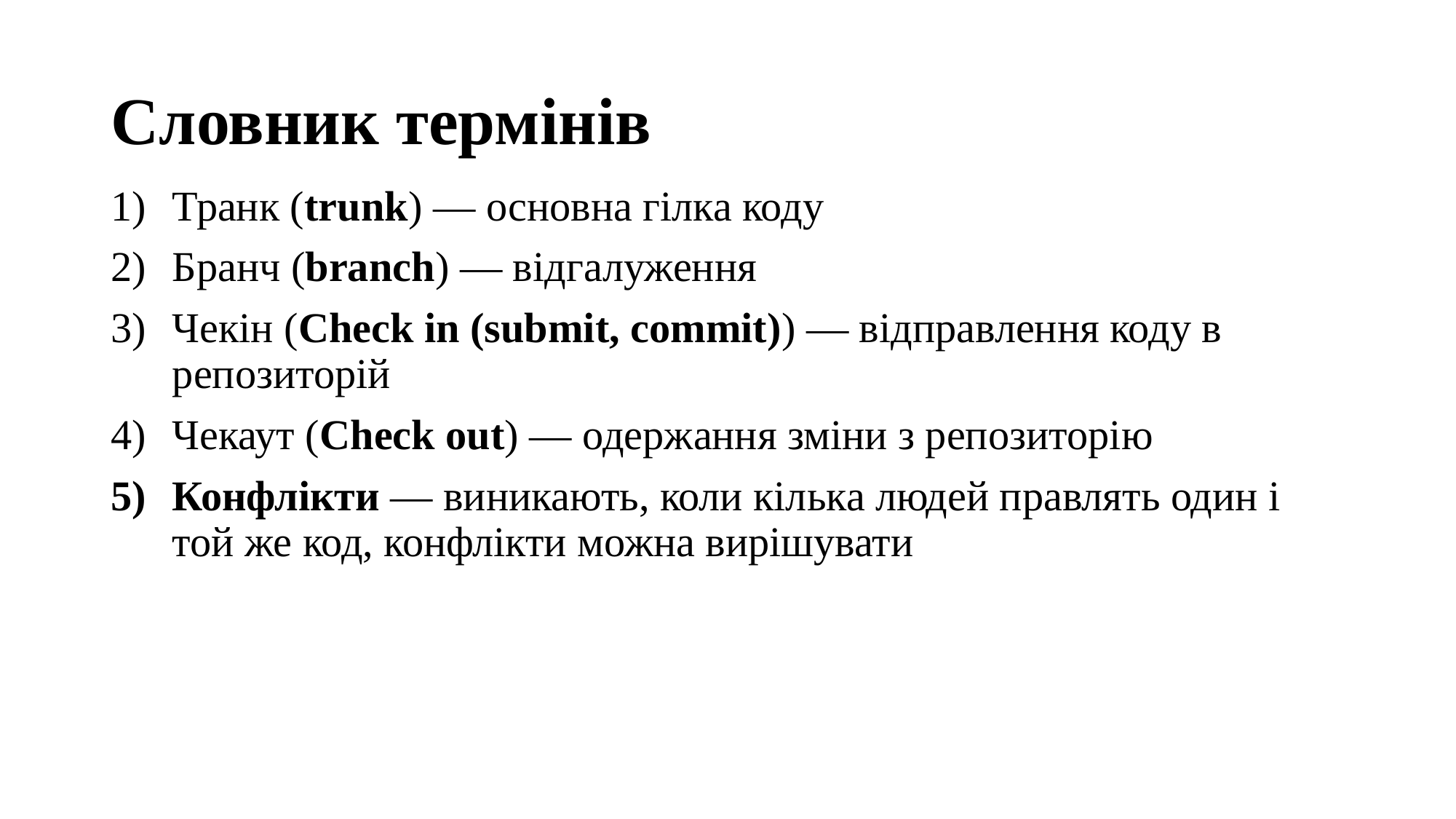

# Словник термінів
Транк (trunk) — основна гілка коду
Бранч (branch) — відгалуження
Чекін (Check in (submit, commit)) — відправлення коду в репозиторій
Чекаут (Check out) — одержання зміни з репозиторію
Конфлікти — виникають, коли кілька людей правлять один і той же код, конфлікти можна вирішувати